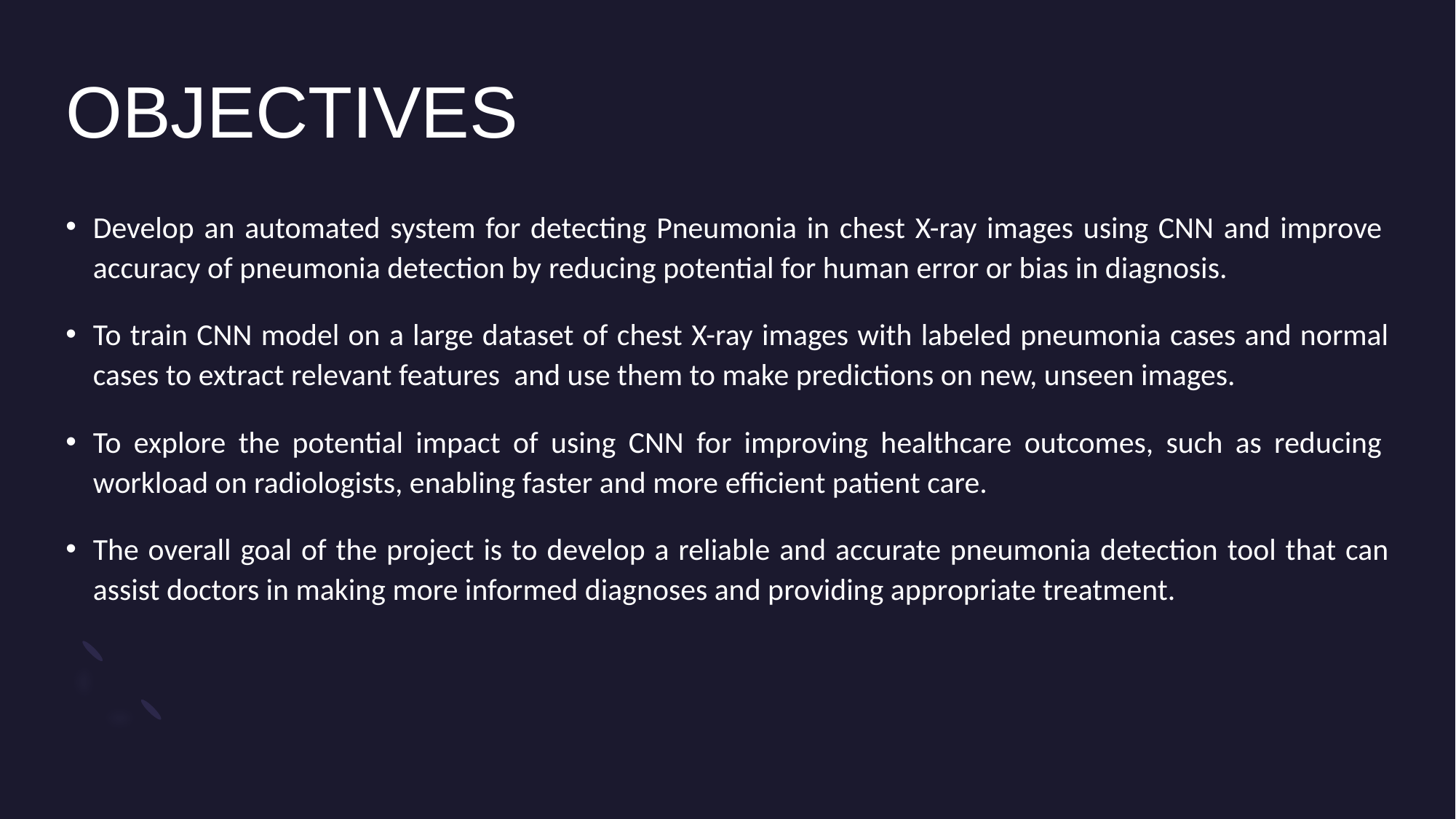

# OBJECTIVES
Develop an automated system for detecting Pneumonia in chest X-ray images using CNN and improve  accuracy of pneumonia detection by reducing potential for human error or bias in diagnosis.
To train CNN model on a large dataset of chest X-ray images with labeled pneumonia cases and normal cases to extract relevant features  and use them to make predictions on new, unseen images.
To explore the potential impact of using CNN for improving healthcare outcomes, such as reducing  workload on radiologists, enabling faster and more efficient patient care.
The overall goal of the project is to develop a reliable and accurate pneumonia detection tool that can assist doctors in making more informed diagnoses and providing appropriate treatment.